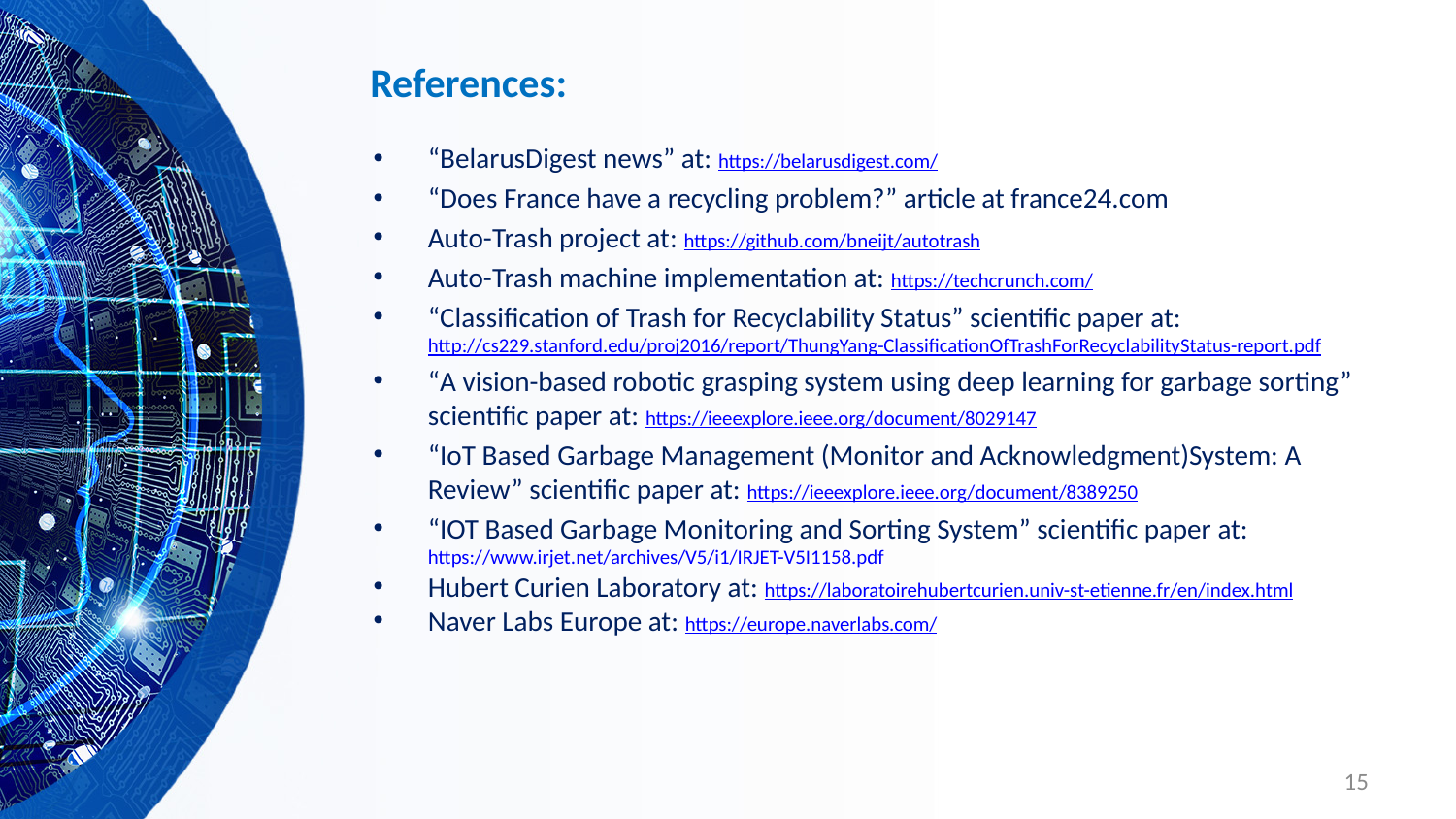

# References:
“BelarusDigest news” at: https://belarusdigest.com/
“Does France have a recycling problem?” article at france24.com
Auto-Trash project at: https://github.com/bneijt/autotrash
Auto-Trash machine implementation at: https://techcrunch.com/
“Classification of Trash for Recyclability Status” scientific paper at: http://cs229.stanford.edu/proj2016/report/ThungYang-ClassificationOfTrashForRecyclabilityStatus-report.pdf
“A vision-based robotic grasping system using deep learning for garbage sorting” scientific paper at: https://ieeexplore.ieee.org/document/8029147
“IoT Based Garbage Management (Monitor and Acknowledgment)System: A Review” scientific paper at: https://ieeexplore.ieee.org/document/8389250
“IOT Based Garbage Monitoring and Sorting System” scientific paper at: https://www.irjet.net/archives/V5/i1/IRJET-V5I1158.pdf
Hubert Curien Laboratory at: https://laboratoirehubertcurien.univ-st-etienne.fr/en/index.html
Naver Labs Europe at: https://europe.naverlabs.com/

15